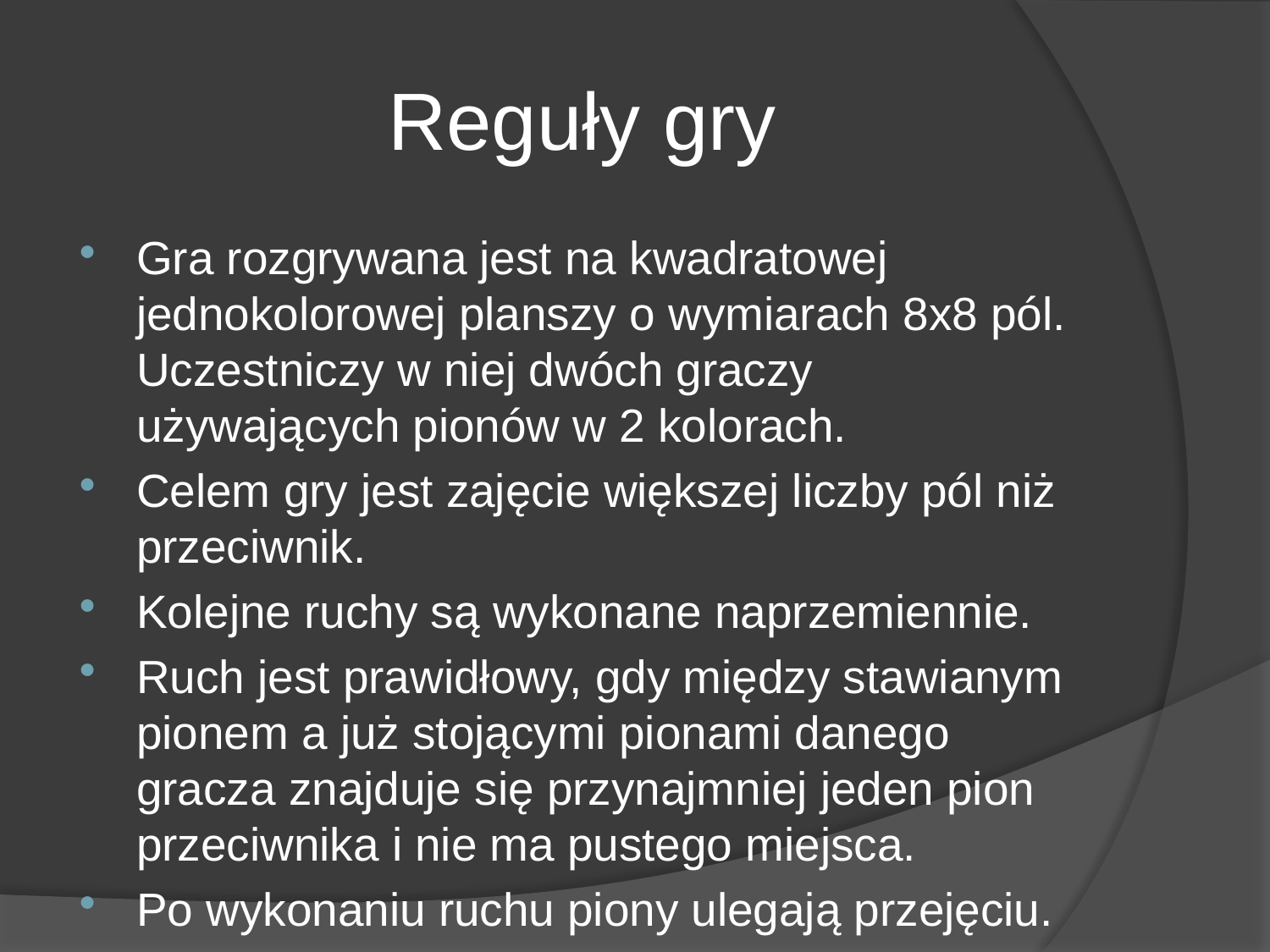

# Reguły gry
Gra rozgrywana jest na kwadratowej jednokolorowej planszy o wymiarach 8x8 pól. Uczestniczy w niej dwóch graczy używających pionów w 2 kolorach.
Celem gry jest zajęcie większej liczby pól niż przeciwnik.
Kolejne ruchy są wykonane naprzemiennie.
Ruch jest prawidłowy, gdy między stawianym pionem a już stojącymi pionami danego gracza znajduje się przynajmniej jeden pion przeciwnika i nie ma pustego miejsca.
Po wykonaniu ruchu piony ulegają przejęciu.